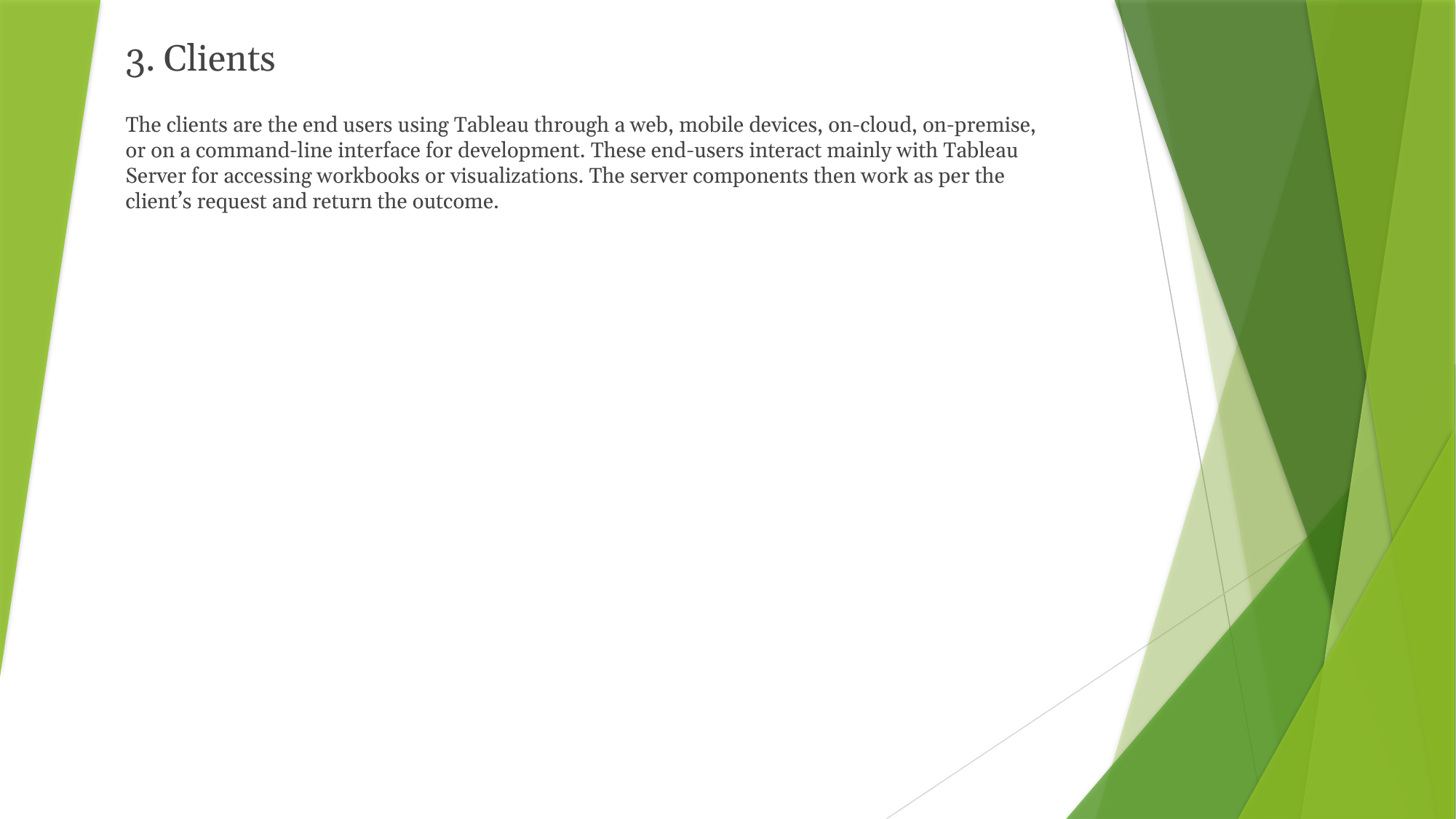

# 3. Clients The clients are the end users using Tableau through a web, mobile devices, on-cloud, on-premise, or on a command-line interface for development. These end-users interact mainly with Tableau Server for accessing workbooks or visualizations. The server components then work as per the client’s request and return the outcome.